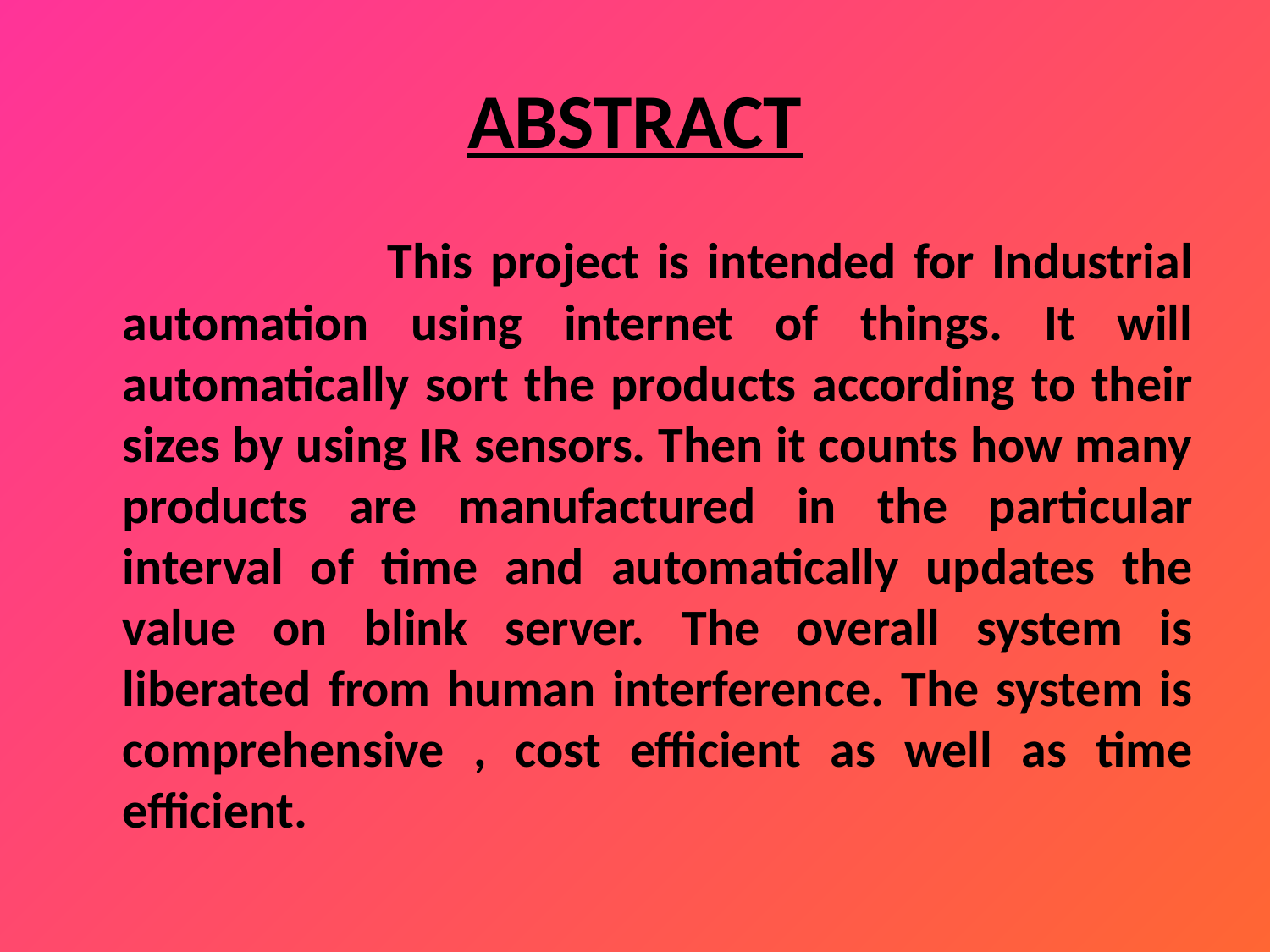

# ABSTRACT
   			 This project is intended for Industrial automation using internet of things. It will automatically sort the products according to their sizes by using IR sensors. Then it counts how many products are manufactured in the particular interval of time and automatically updates the value on blink server. The overall system is liberated from human interference. The system is comprehensive , cost efficient as well as time efficient.